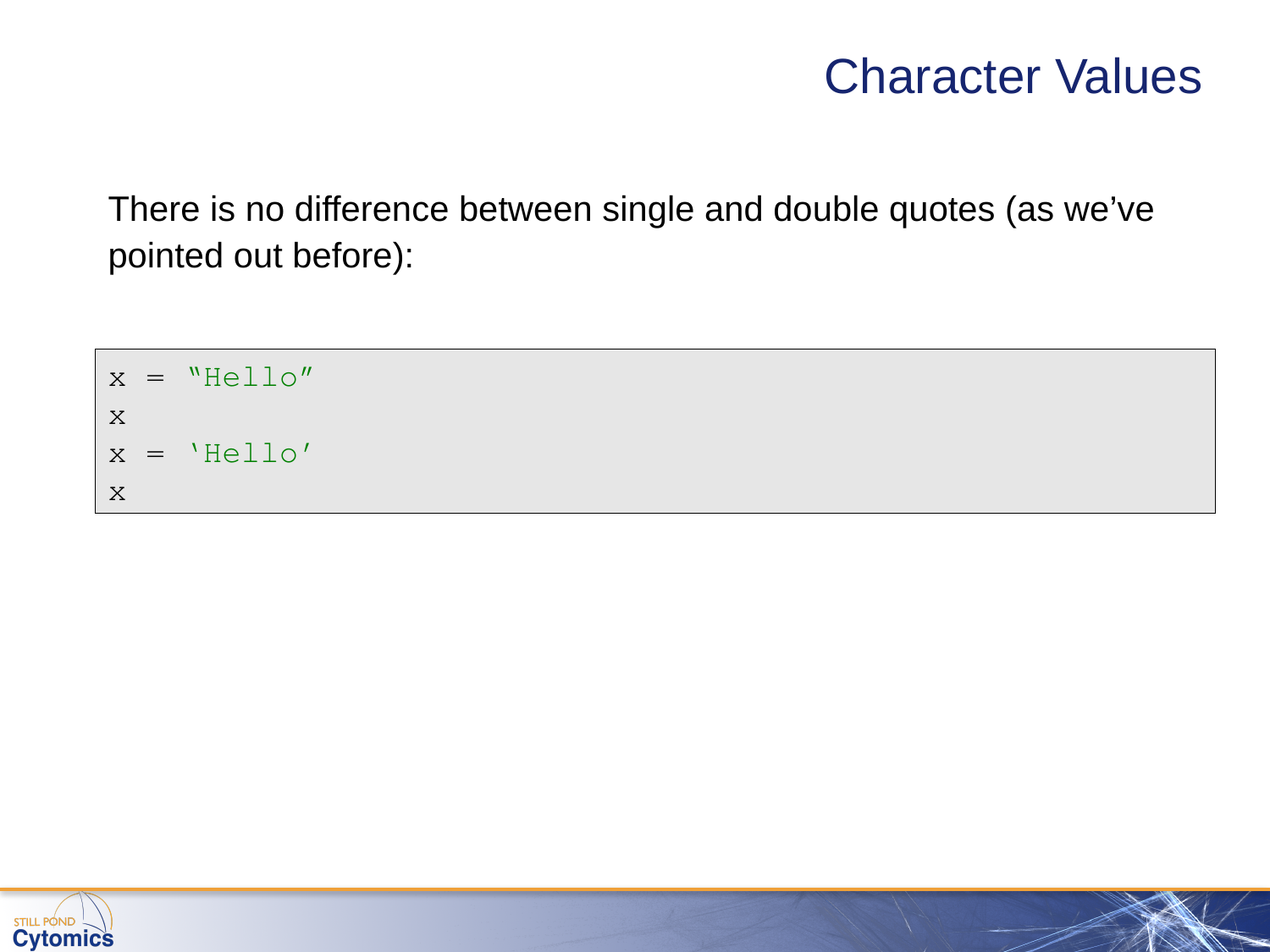

# Character Values
There is no difference between single and double quotes (as we’ve pointed out before):
x = “Hello”
x
x = ‘Hello’
x